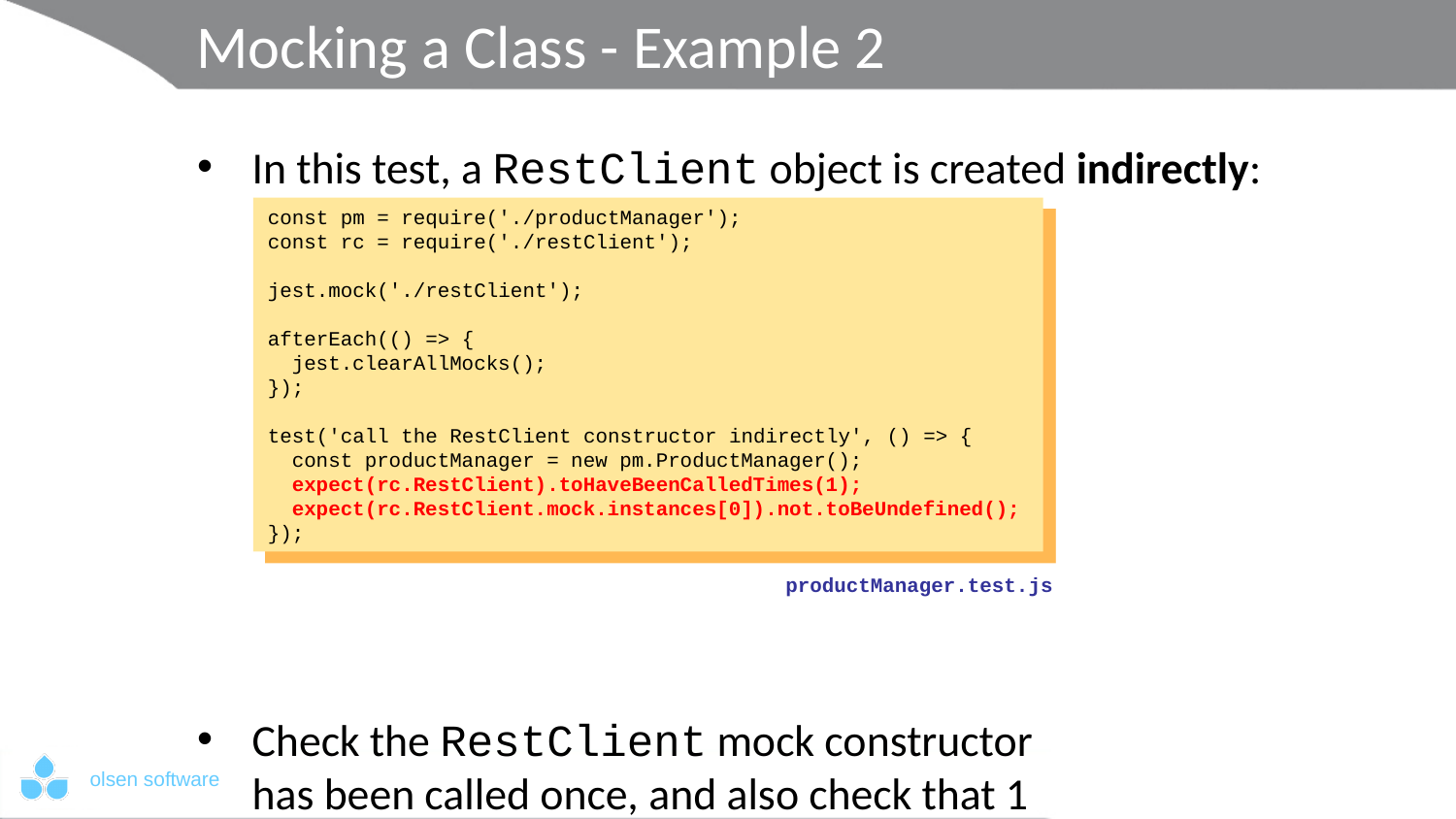

# Mocking a Class - Example 2
In this test, a RestClient object is created indirectly:

Check the RestClient mock constructor
has been called once, and also check that 1
RestClient instance has been created

const pm = require('./productManager');
const rc = require('./restClient');

jest.mock('./restClient');

afterEach(() => {
  jest.clearAllMocks();
});

test('call the RestClient constructor indirectly', () => {
  const productManager = new pm.ProductManager();
  expect(rc.RestClient).toHaveBeenCalledTimes(1);
  expect(rc.RestClient.mock.instances[0]).not.toBeUndefined();
});
productManager.test.js